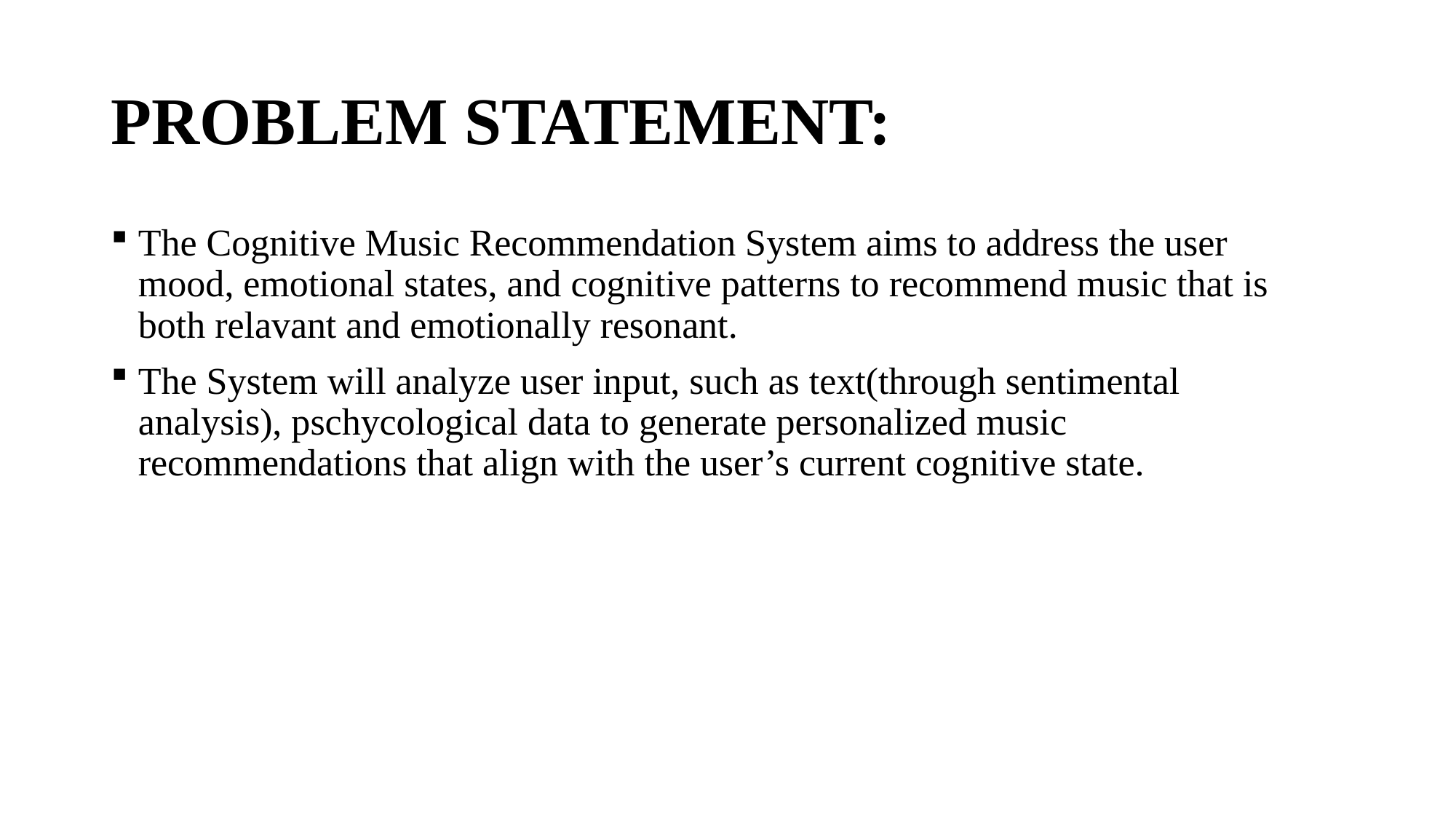

# PROBLEM STATEMENT:
The Cognitive Music Recommendation System aims to address the user mood, emotional states, and cognitive patterns to recommend music that is both relavant and emotionally resonant.
The System will analyze user input, such as text(through sentimental analysis), pschycological data to generate personalized music recommendations that align with the user’s current cognitive state.